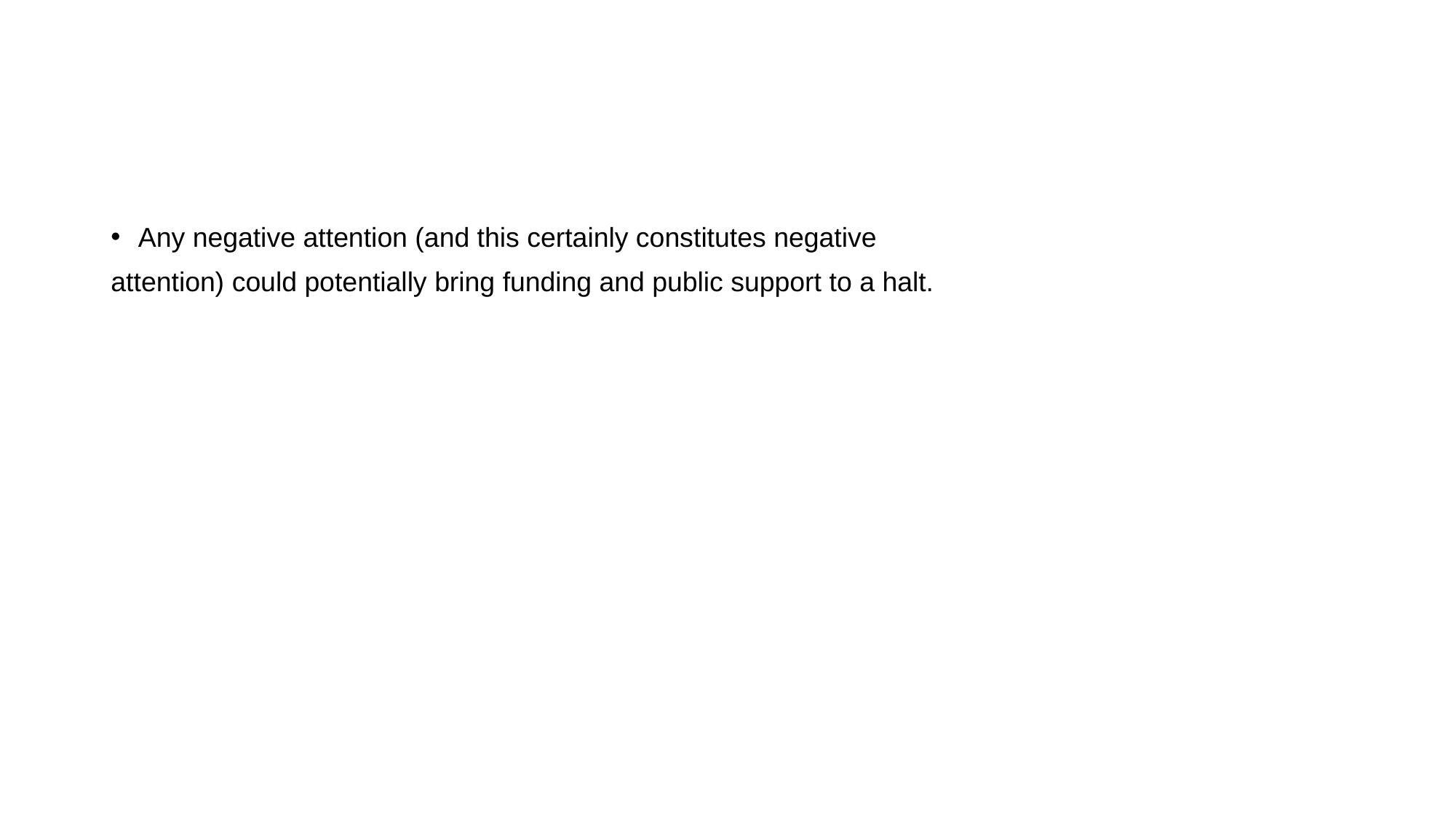

#
Any negative attention (and this certainly constitutes negative
attention) could potentially bring funding and public support to a halt.